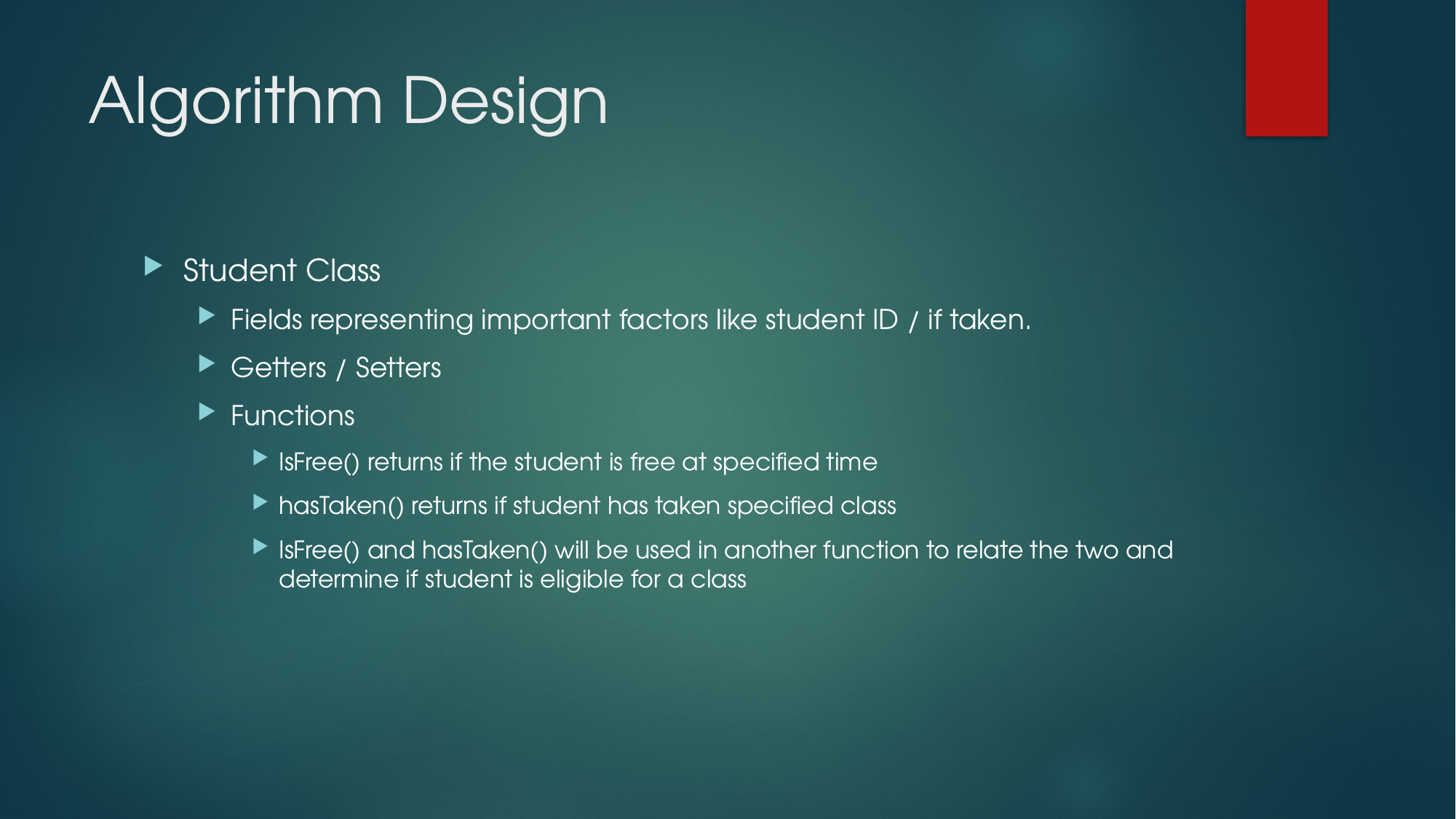

# Algorithm Design
Student Class
Fields representing important factors like student ID / if taken.
Getters / Setters
Functions
IsFree() returns if the student is free at specified time
hasTaken() returns if student has taken specified class
IsFree() and hasTaken() will be used in another function to relate the two and determine if student is eligible for a class